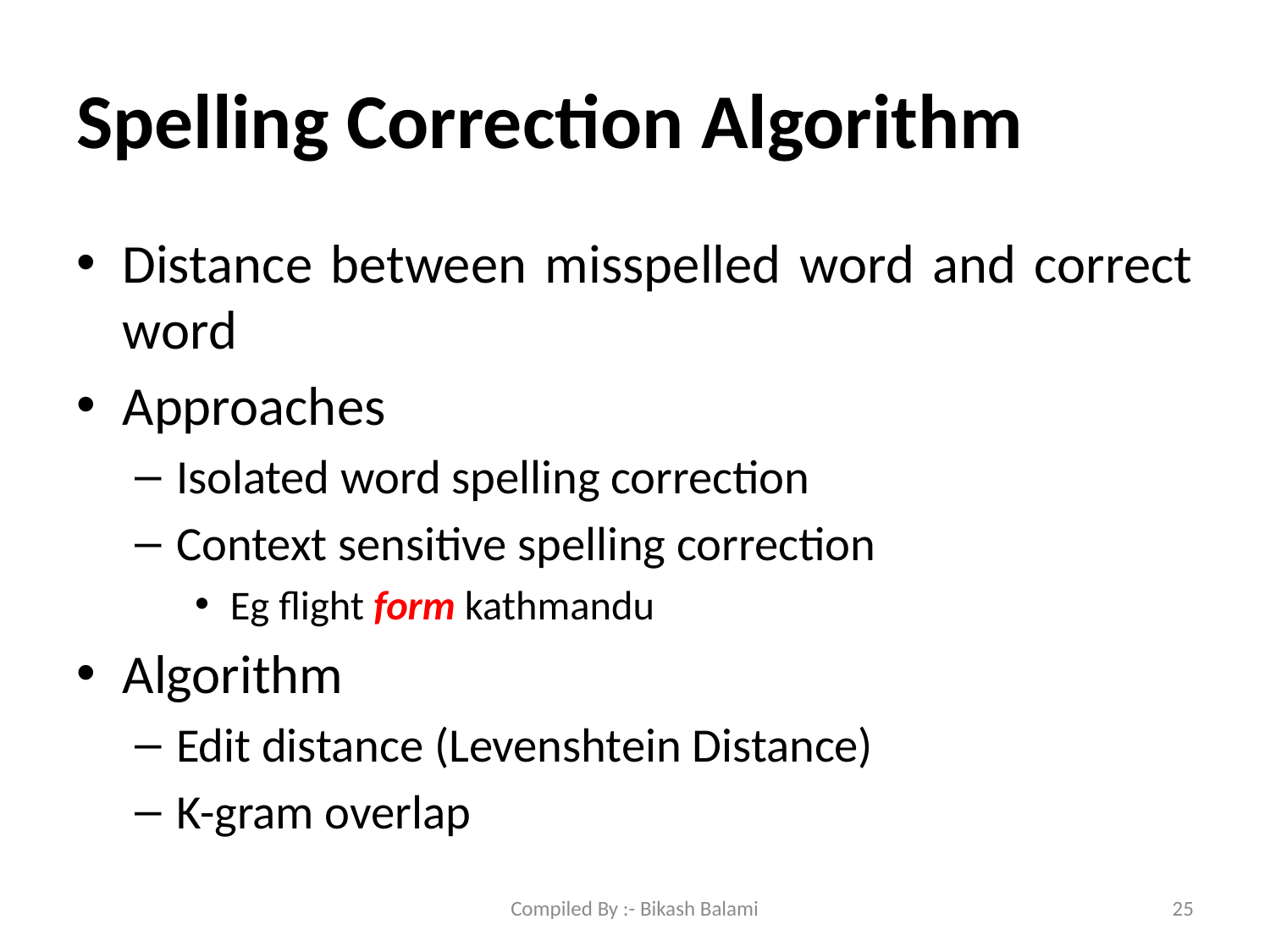

# Spelling Correction Algorithm
Distance between misspelled word and correct word
Approaches
Isolated word spelling correction
Context sensitive spelling correction
Eg flight form kathmandu
Algorithm
Edit distance (Levenshtein Distance)
K-gram overlap
Compiled By :- Bikash Balami
25